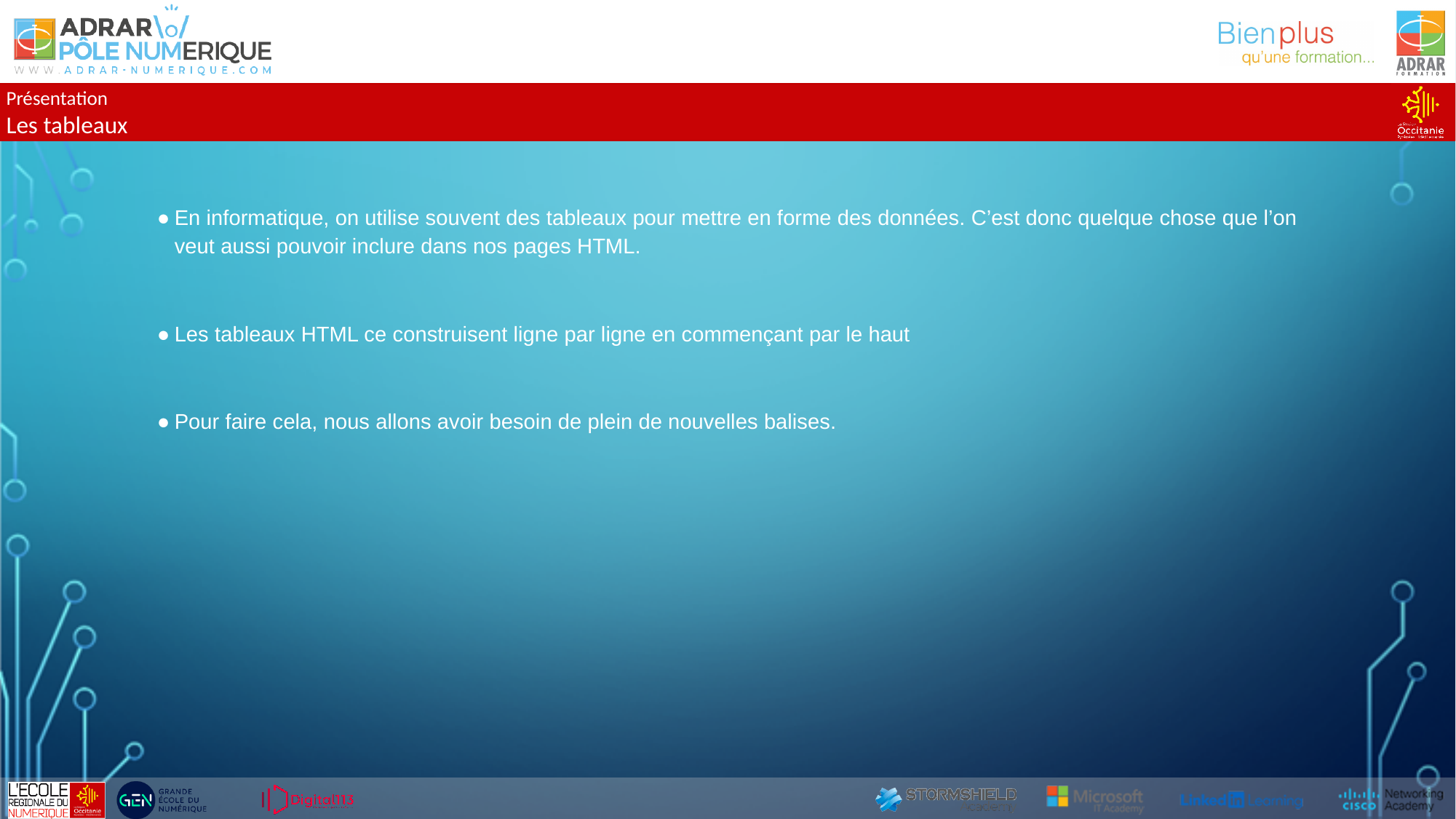

Présentation
Les tableaux
En informatique, on utilise souvent des tableaux pour mettre en forme des données. C’est donc quelque chose que l’on veut aussi pouvoir inclure dans nos pages HTML.

Les tableaux HTML ce construisent ligne par ligne en commençant par le haut

Pour faire cela, nous allons avoir besoin de plein de nouvelles balises.